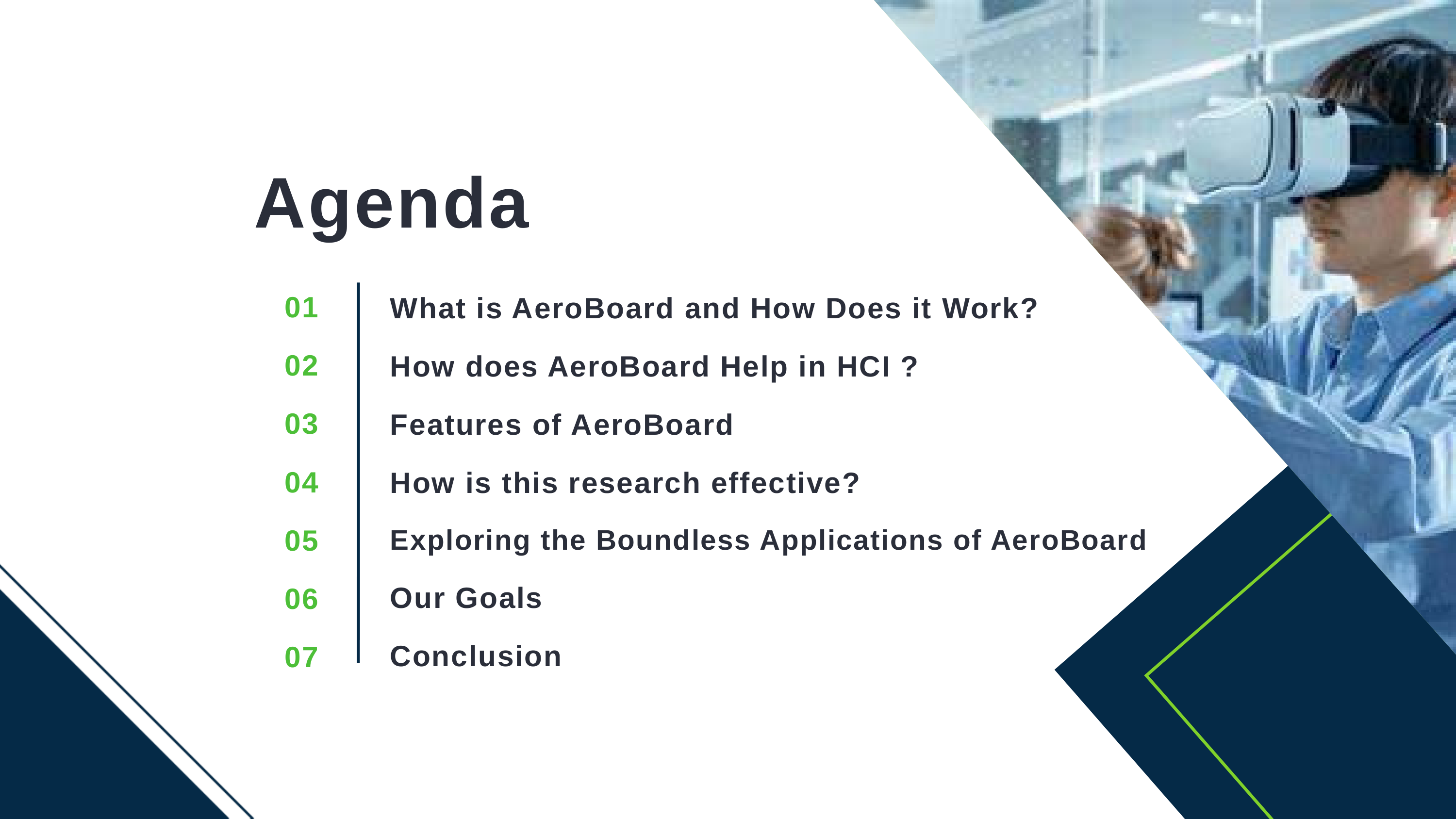

Agenda
01
02
03
04
05
06
07
What is AeroBoard and How Does it Work?
How does AeroBoard Help in HCI ?
Features of AeroBoard
How is this research effective?
Exploring the Boundless Applications of AeroBoard
Our Goals
Conclusion